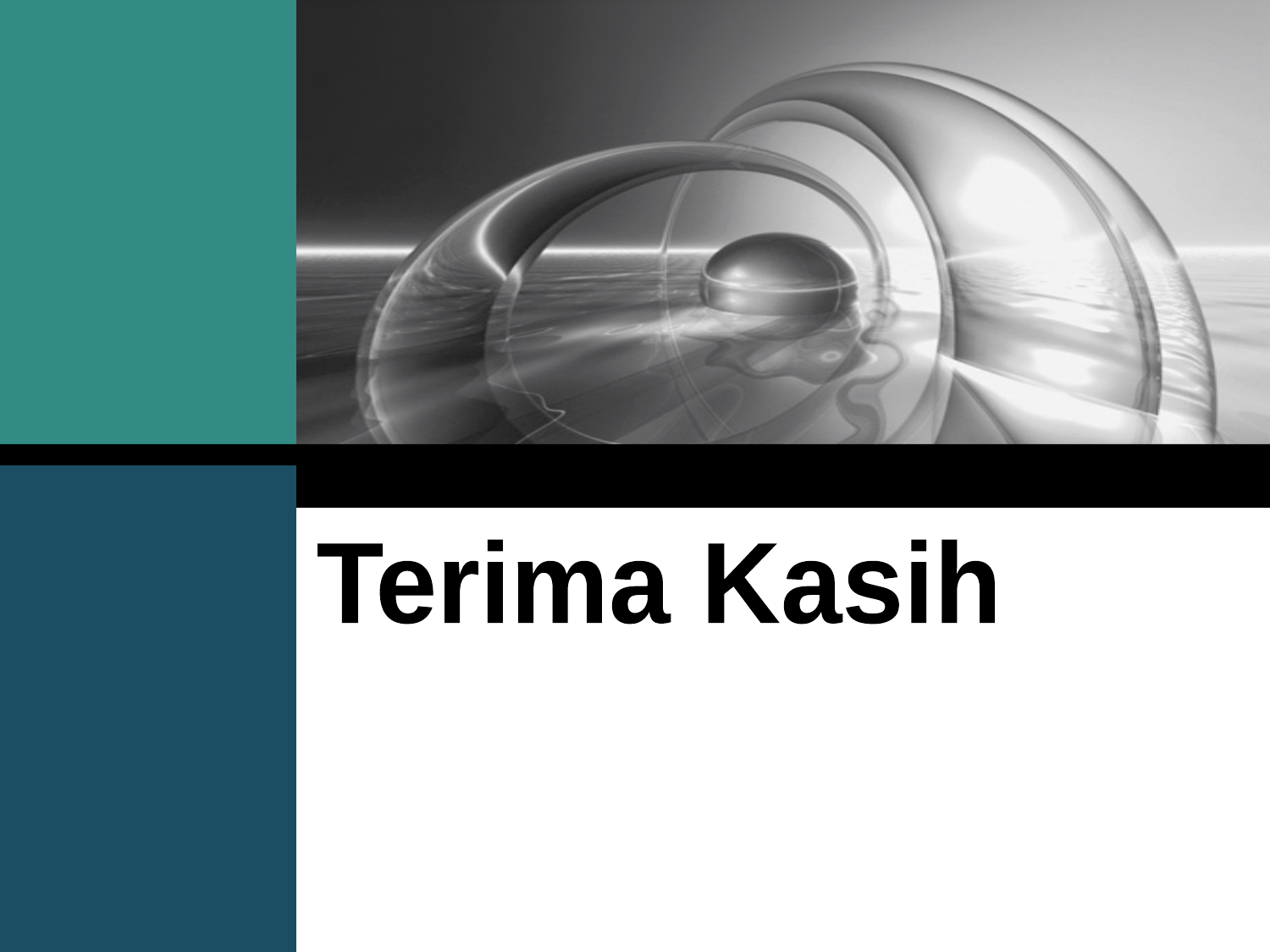

Terima Kasih
Click to edit company slogan .